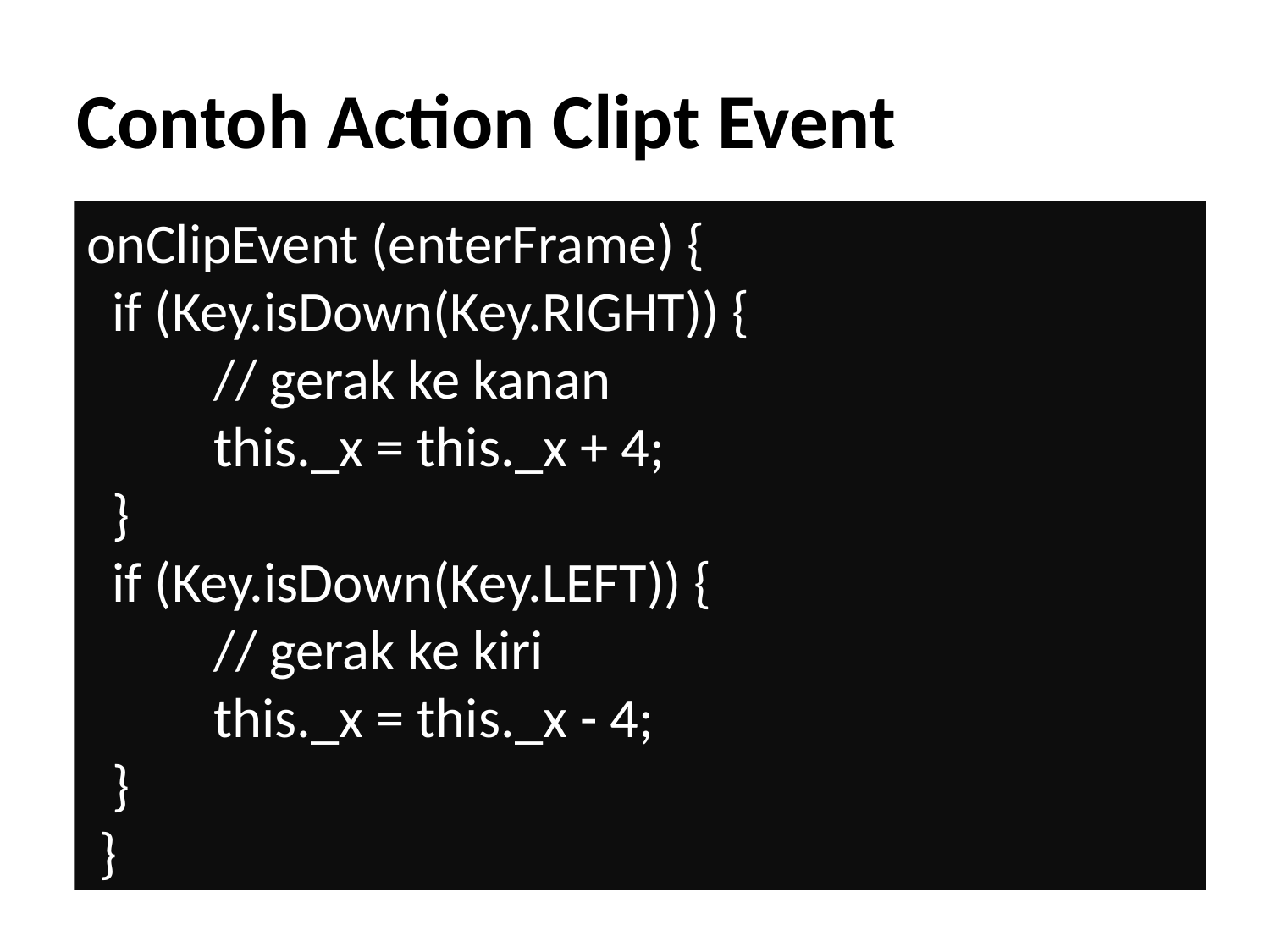

# Contoh Action Clipt Event
onClipEvent (enterFrame) {
  if (Key.isDown(Key.RIGHT)) {
	// gerak ke kanan
	this._x = this._x + 4;
  }
  if (Key.isDown(Key.LEFT)) {
	// gerak ke kiri
	this._x = this._x - 4;
  }
 }